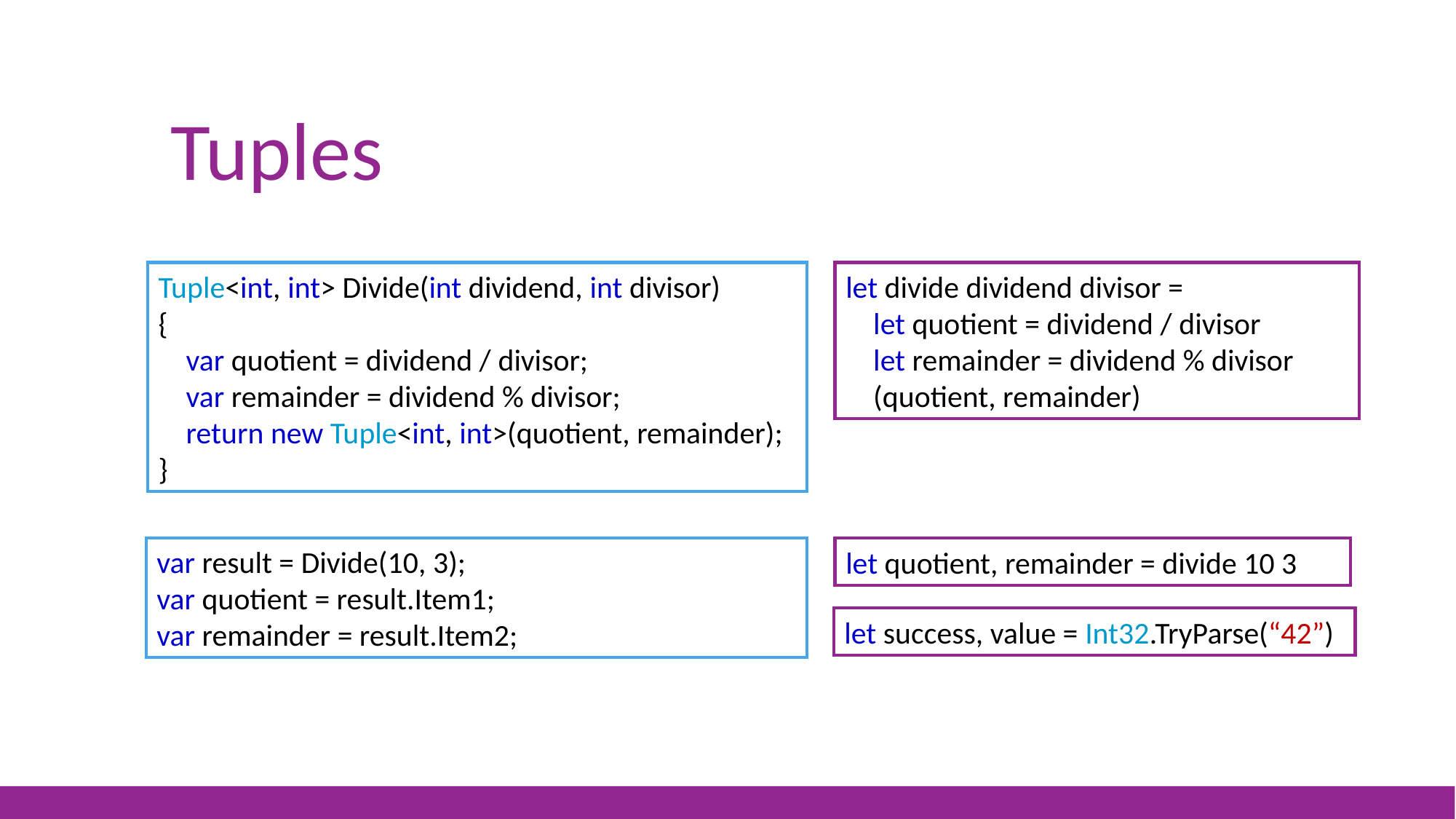

# Tuples
Tuple<int, int> Divide(int dividend, int divisor)
{
    var quotient = dividend / divisor;
    var remainder = dividend % divisor;
    return new Tuple<int, int>(quotient, remainder);
}
let divide dividend divisor =
    let quotient = dividend / divisor
    let remainder = dividend % divisor
    (quotient, remainder)
var result = Divide(10, 3);
var quotient = result.Item1;
var remainder = result.Item2;
let quotient, remainder = divide 10 3
let success, value = Int32.TryParse(“42”)